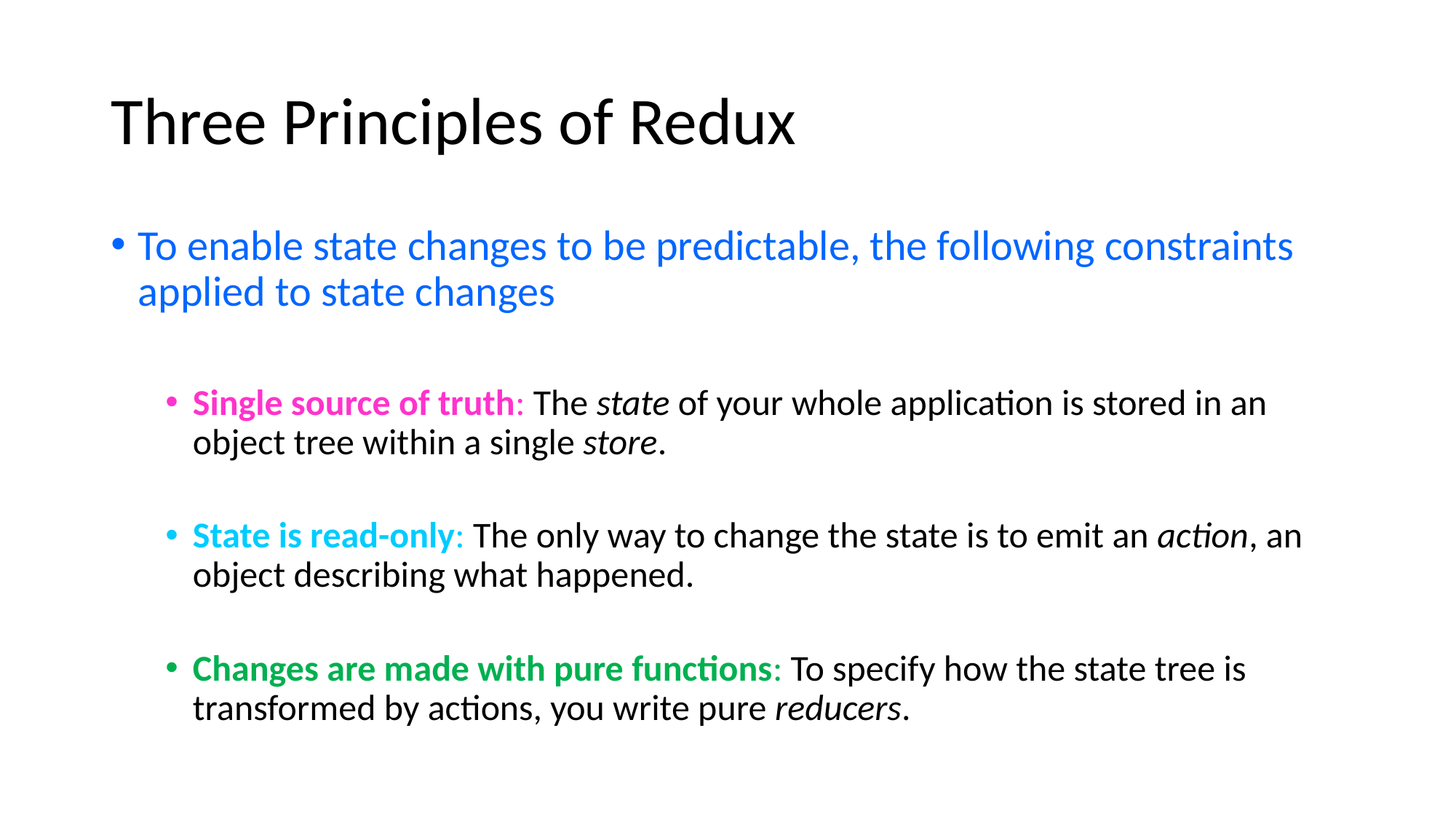

# Three Principles of Redux
To enable state changes to be predictable, the following constraints applied to state changes

Single source of truth: The state of your whole application is stored in an object tree within a single store.

State is read-only: The only way to change the state is to emit an action, an object describing what happened.

Changes are made with pure functions: To specify how the state tree is transformed by actions, you write pure reducers.